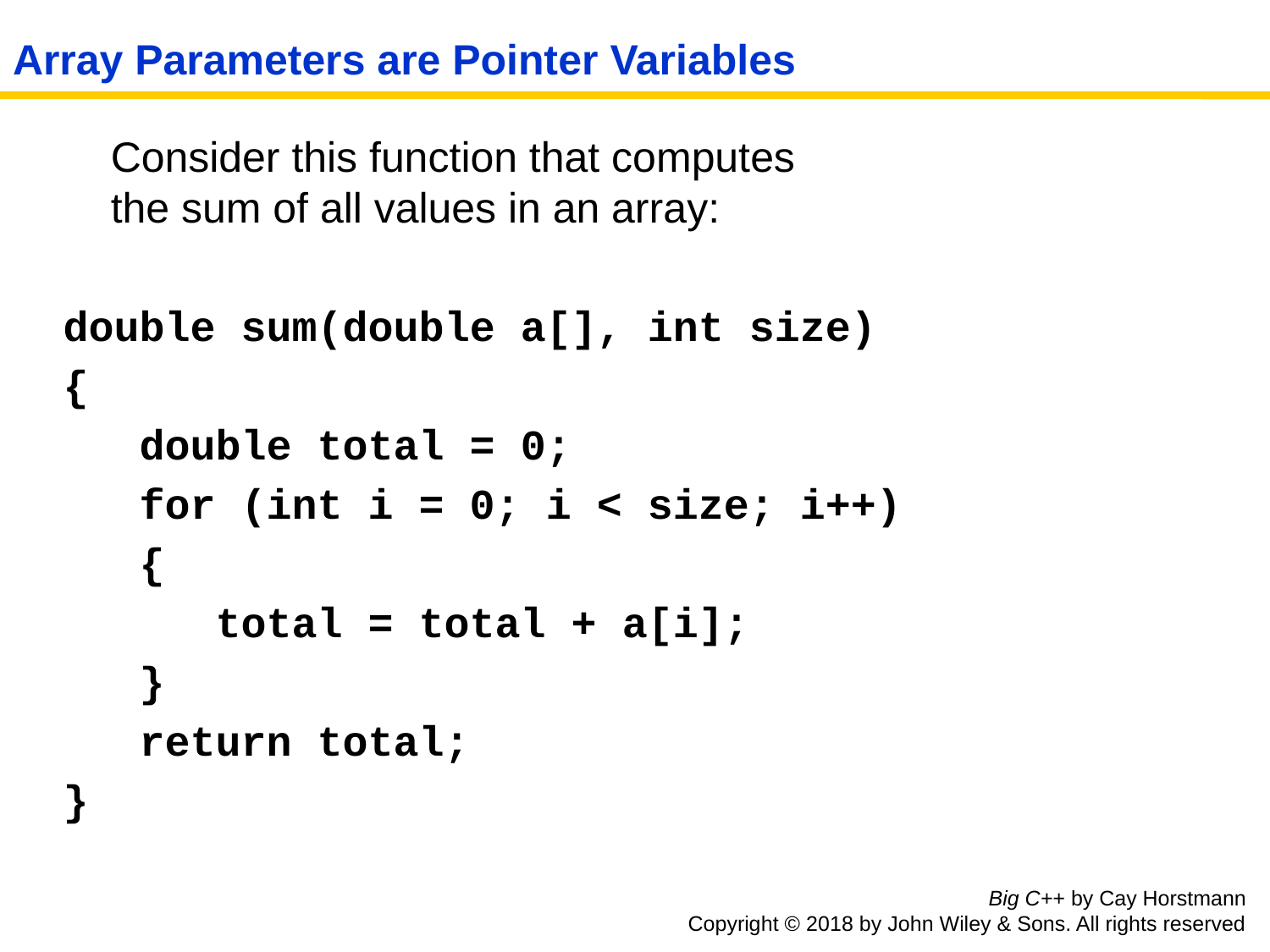

# Array Parameters are Pointer Variables

	Consider this function that computes
the sum of all values in an array:

double sum(double a[], int size)
{
   double total = 0;
   for (int i = 0; i < size; i++)
   {
      total = total + a[i];
   }
   return total;
}
Big C++ by Cay Horstmann
Copyright © 2018 by John Wiley & Sons. All rights reserved